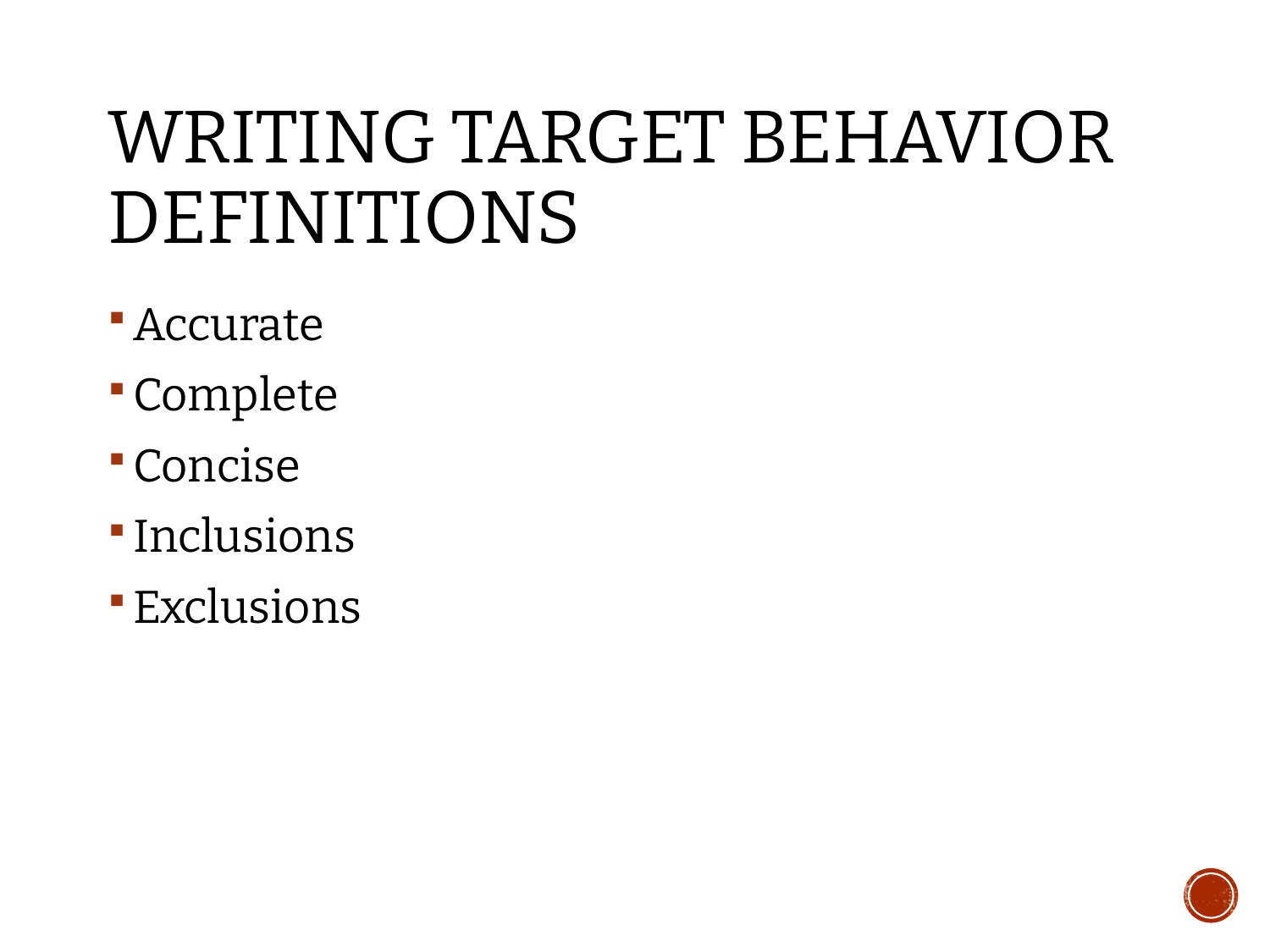

# Writing Target Behavior Definitions
Accurate
Complete
Concise
Inclusions
Exclusions